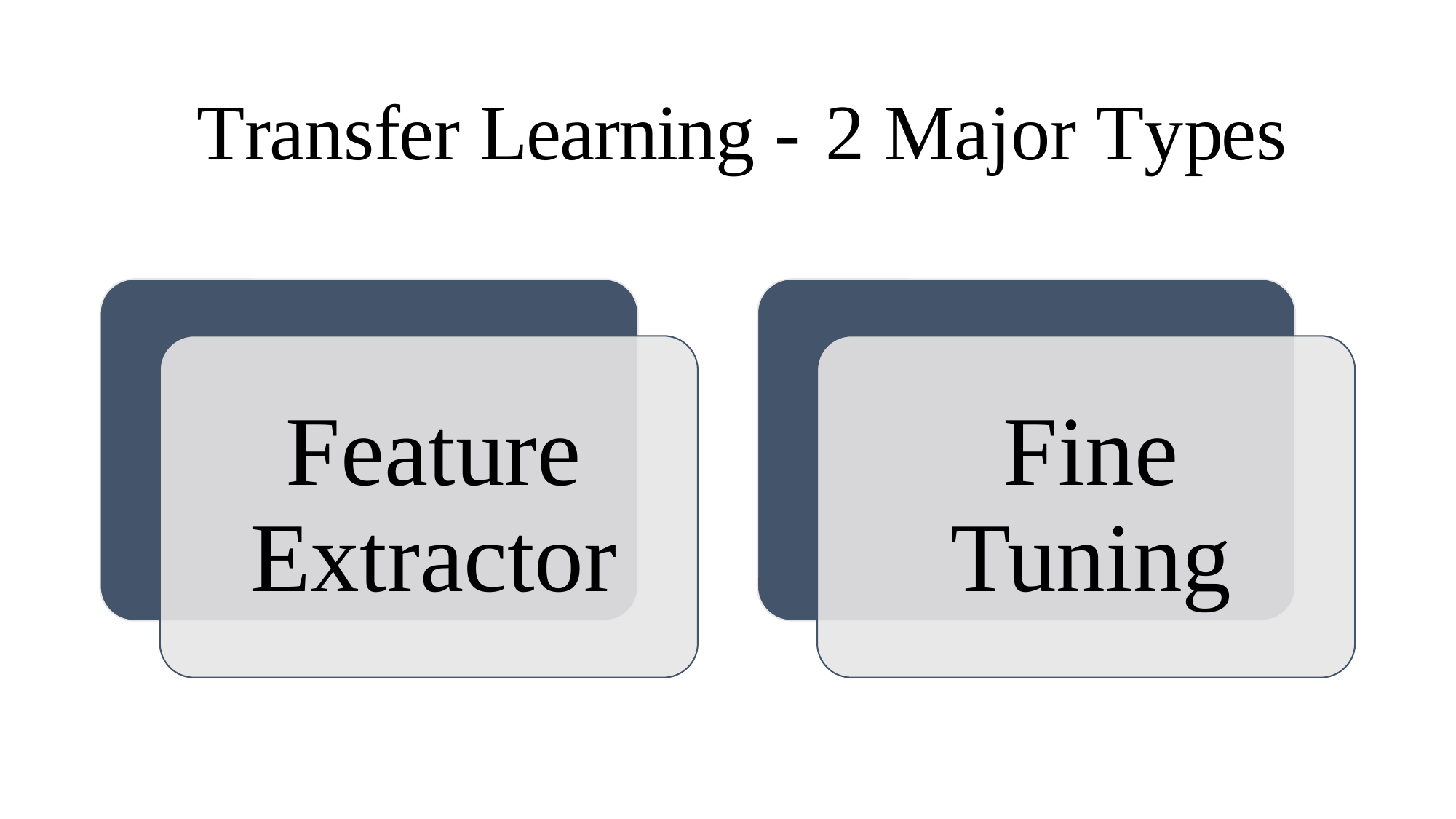

# Transfer Learning - 2 Major Types
Feature Extractor
Fine Tuning